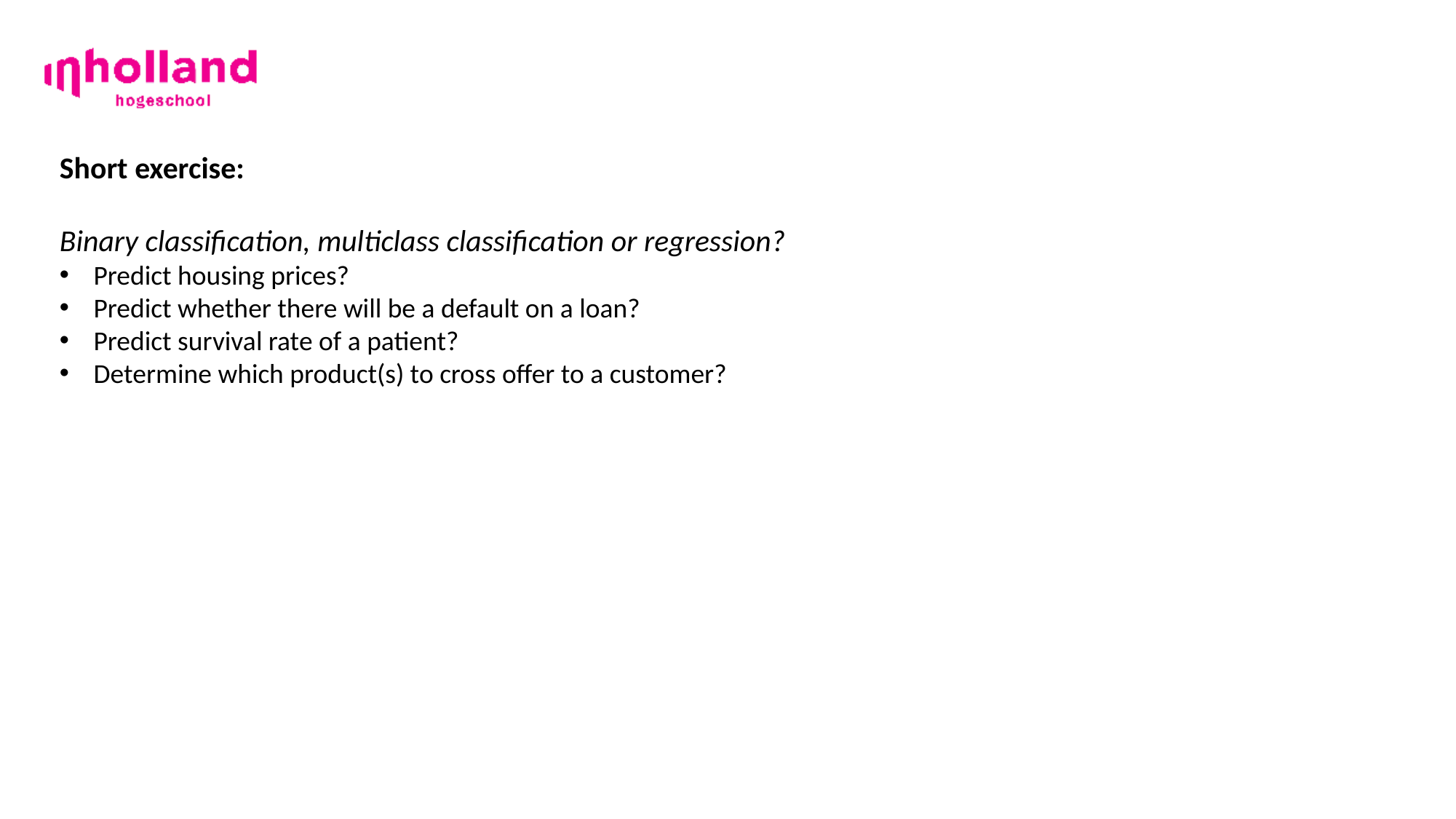

Short exercise:

Binary classification, multiclass classification or regression?
Predict housing prices?
Predict whether there will be a default on a loan?
Predict survival rate of a patient?
Determine which product(s) to cross offer to a customer?